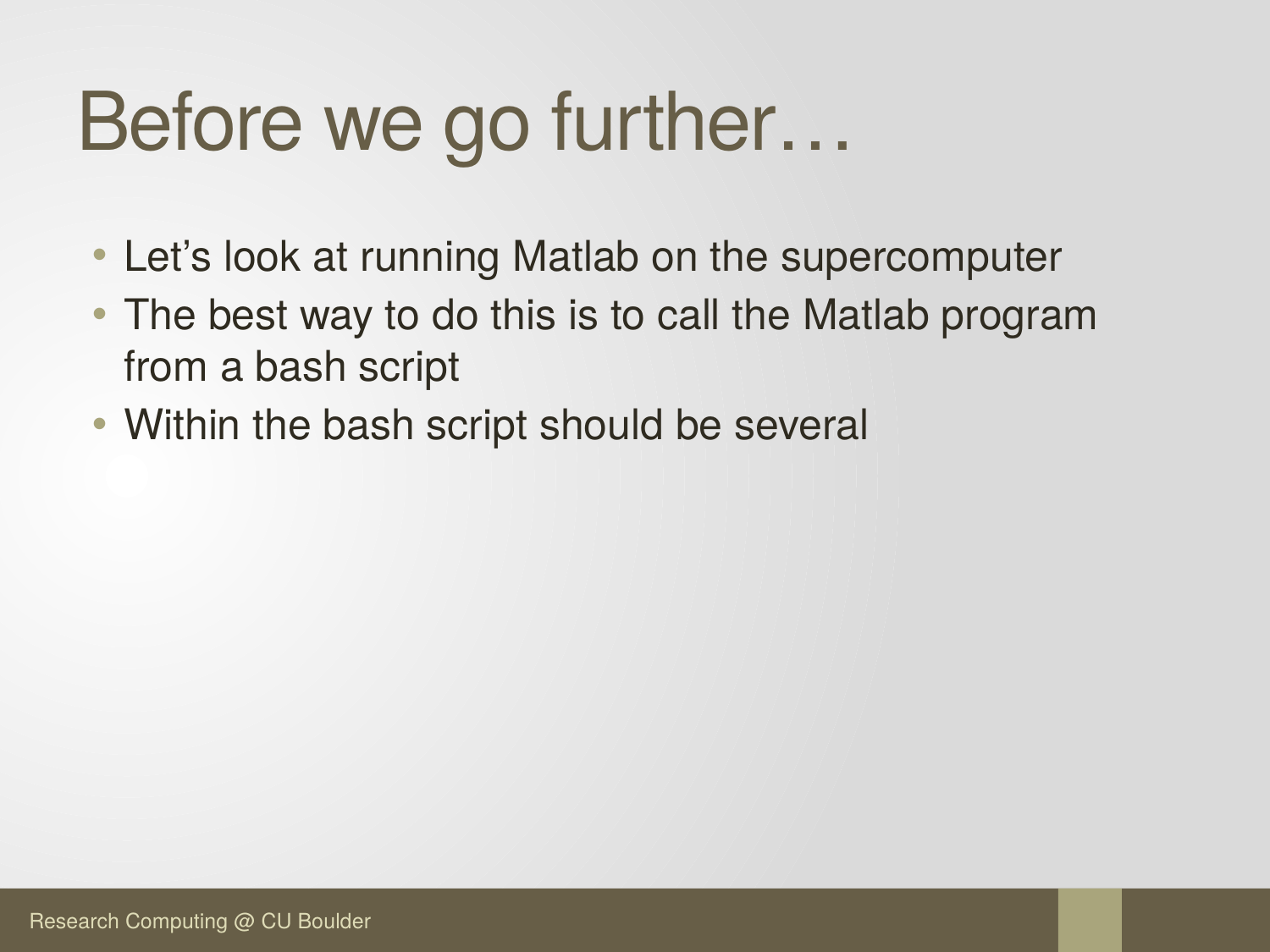

# Before we go further…
Let’s look at running Matlab on the supercomputer
The best way to do this is to call the Matlab program from a bash script
Within the bash script should be several